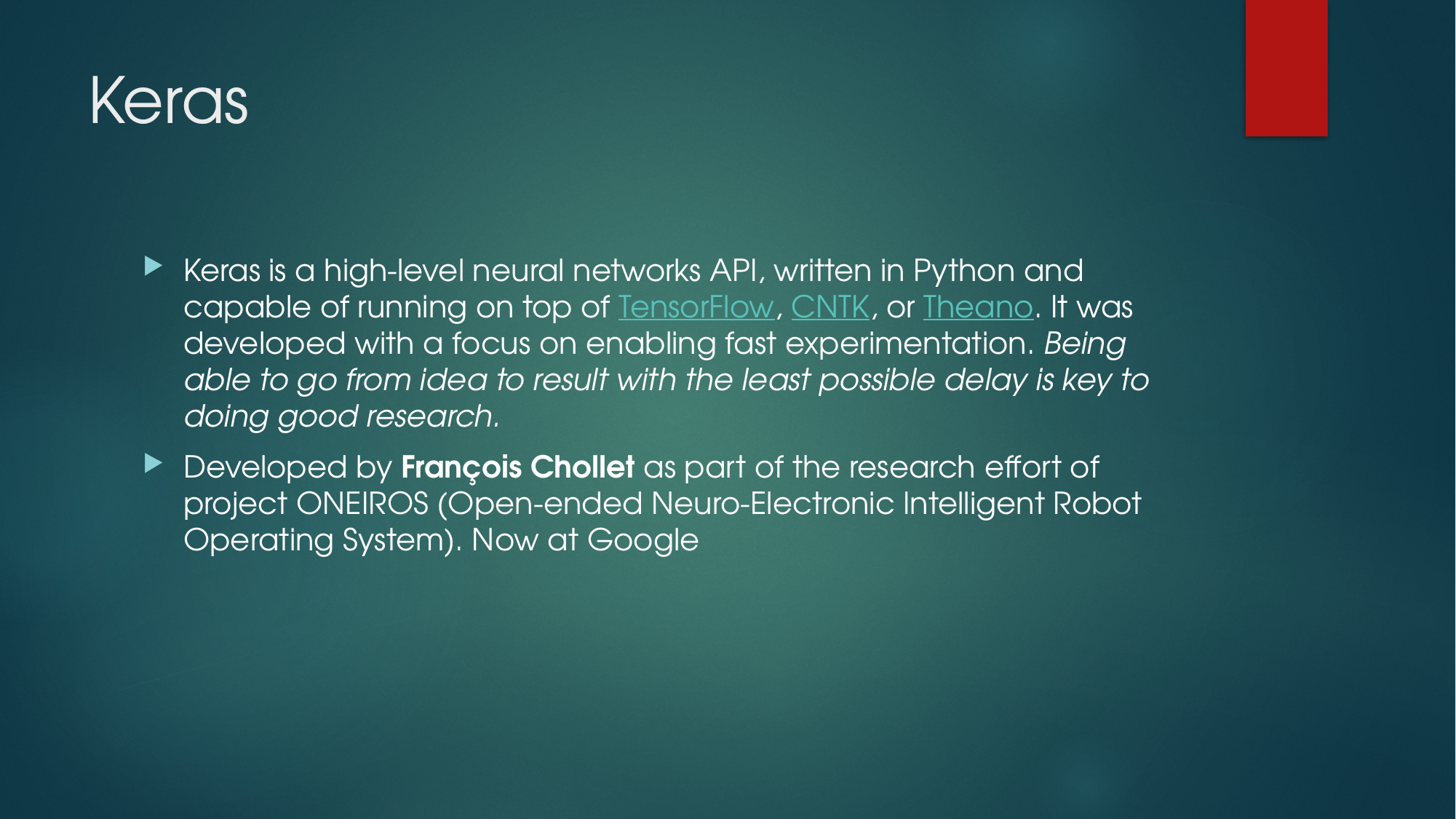

# Keras
Keras is a high-level neural networks API, written in Python and capable of running on top of TensorFlow, CNTK, or Theano. It was developed with a focus on enabling fast experimentation. Being able to go from idea to result with the least possible delay is key to doing good research.
Developed by François Chollet as part of the research effort of project ONEIROS (Open-ended Neuro-Electronic Intelligent Robot Operating System). Now at Google